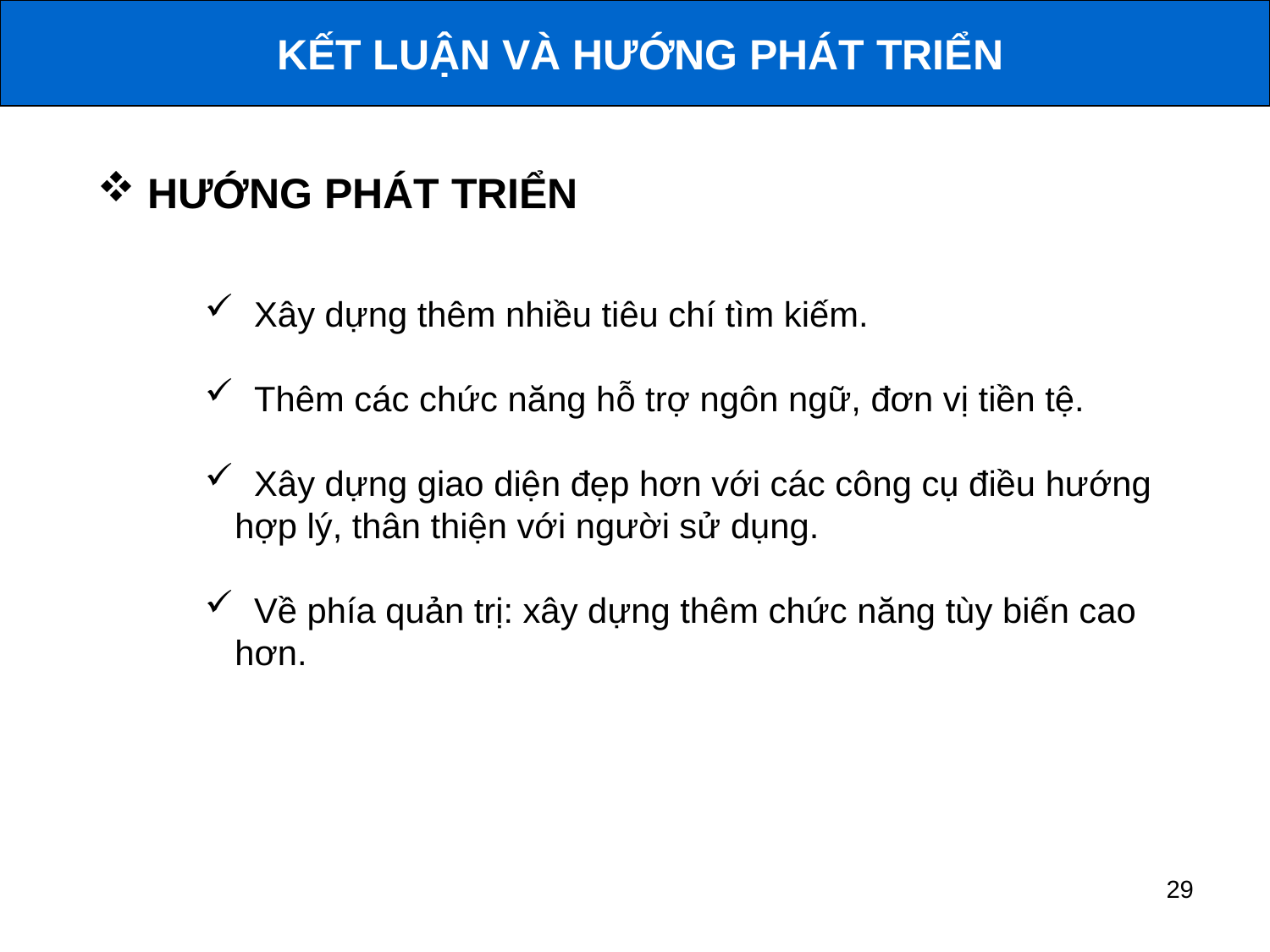

KẾT LUẬN VÀ HƯỚNG PHÁT TRIỂN
 HƯỚNG PHÁT TRIỂN
  Xây dựng thêm nhiều tiêu chí tìm kiếm.

  Thêm các chức năng hỗ trợ ngôn ngữ, đơn vị tiền tệ.

  Xây dựng giao diện đẹp hơn với các công cụ điều hướng hợp lý, thân thiện với người sử dụng.

  Về phía quản trị: xây dựng thêm chức năng tùy biến cao hơn.
29